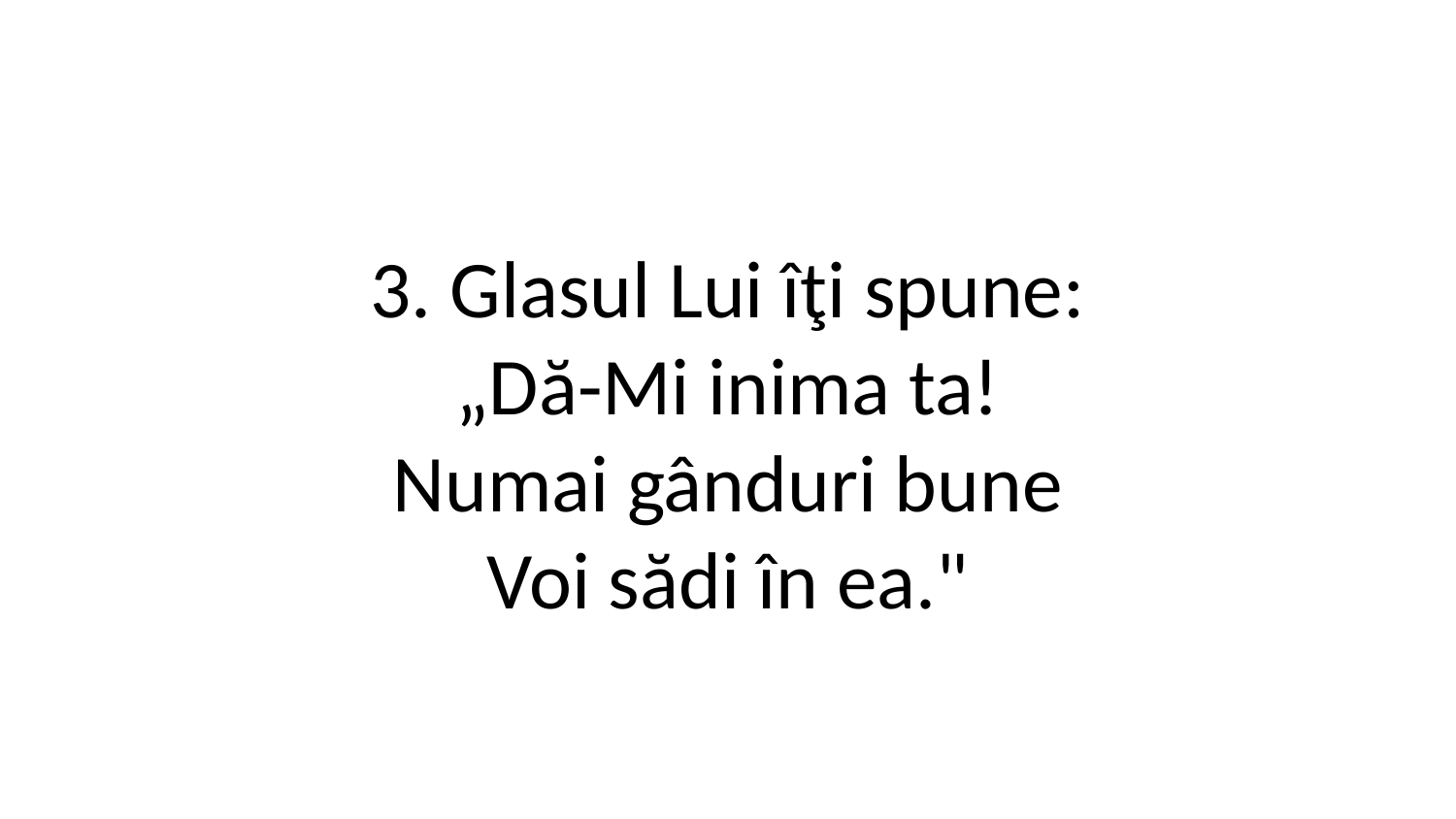

3. Glasul Lui îţi spune:
„Dă-Mi inima ta!
Numai gânduri bune
Voi sădi în ea."